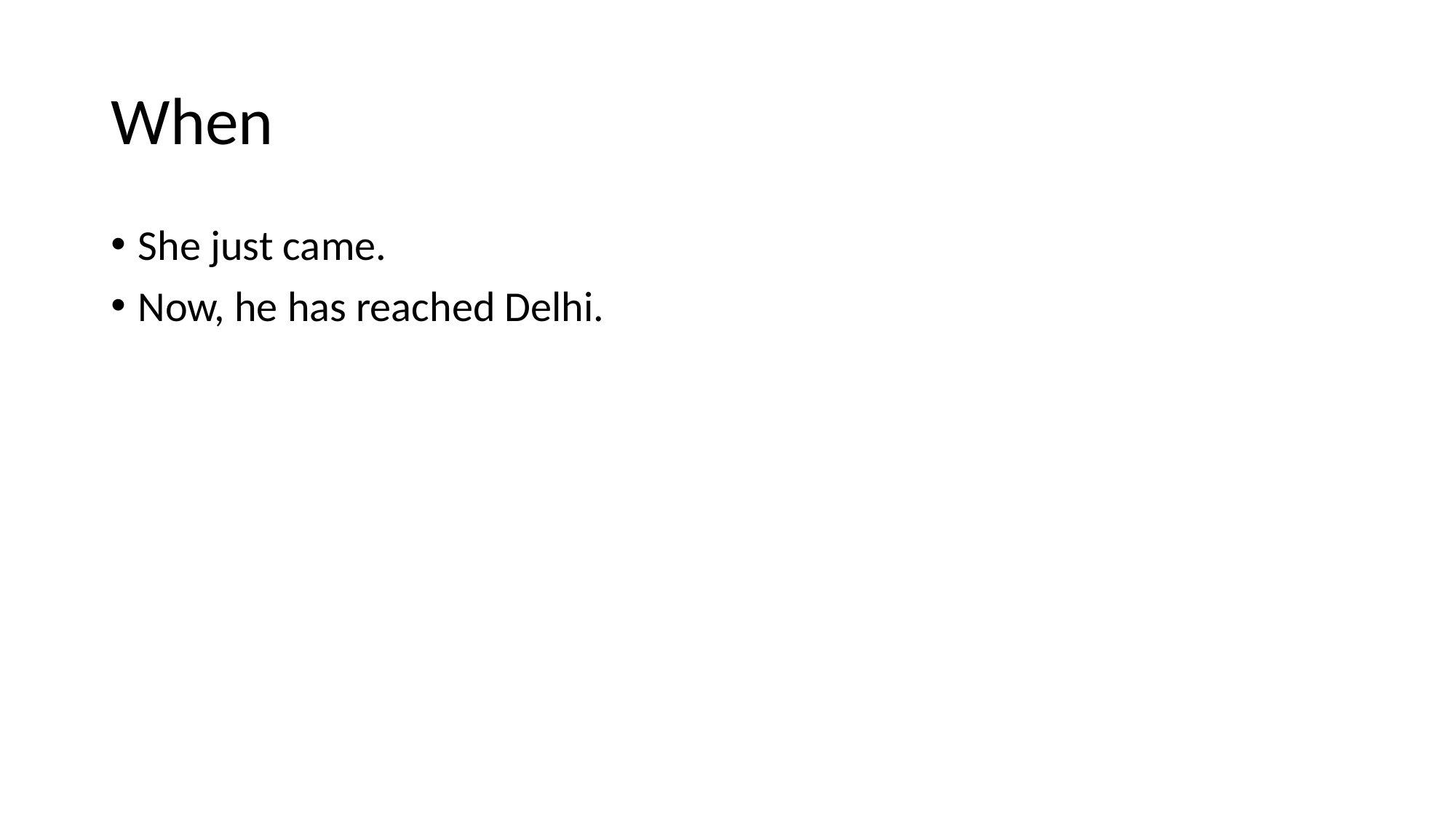

# When
She just came.
Now, he has reached Delhi.